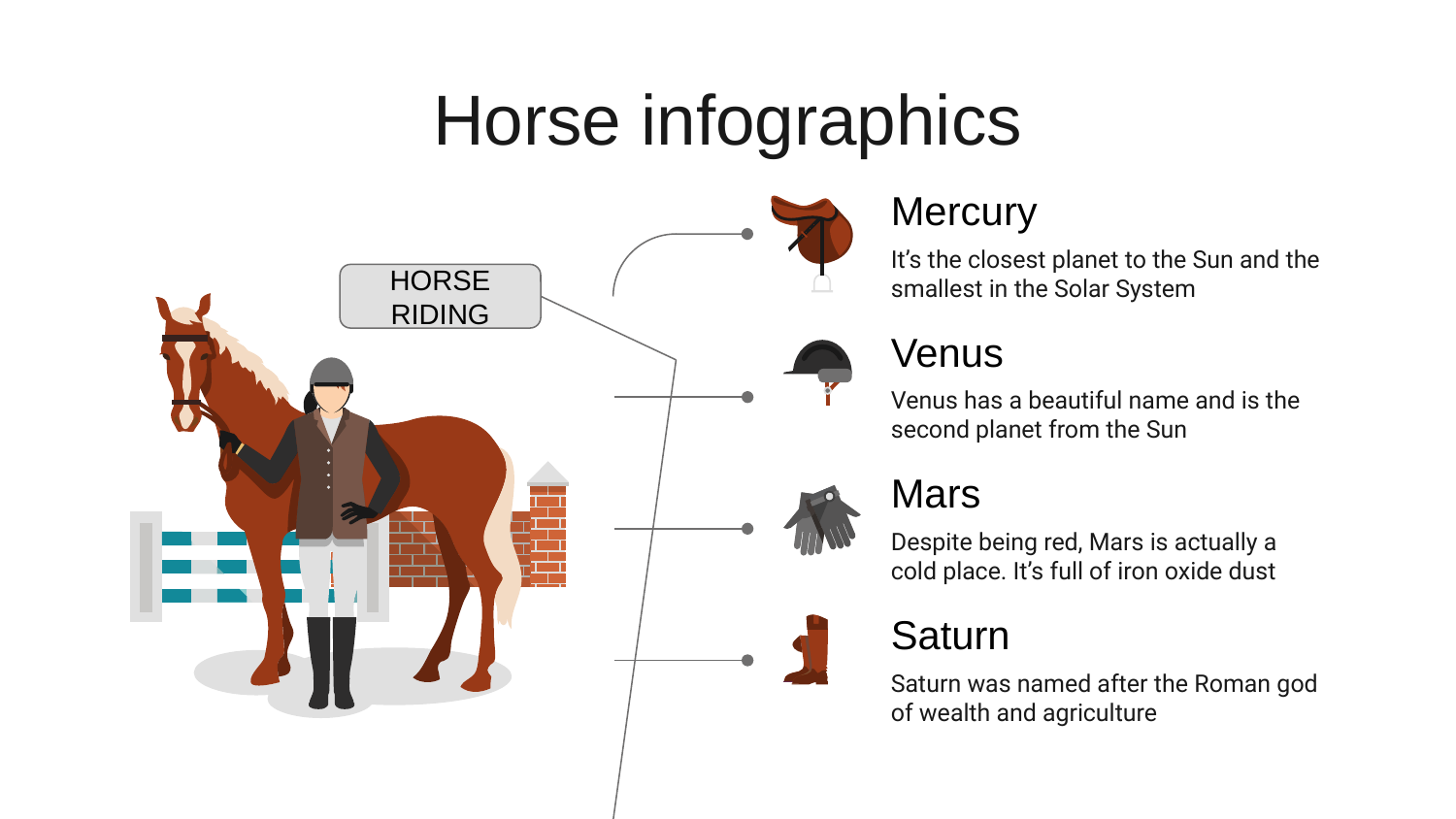

# Horse infographics
Mercury
It’s the closest planet to the Sun and the smallest in the Solar System

HORSE RIDING

Venus
Venus has a beautiful name and is the second planet from the Sun

Mars
Despite being red, Mars is actually a cold place. It’s full of iron oxide dust

Saturn
Saturn was named after the Roman god of wealth and agriculture